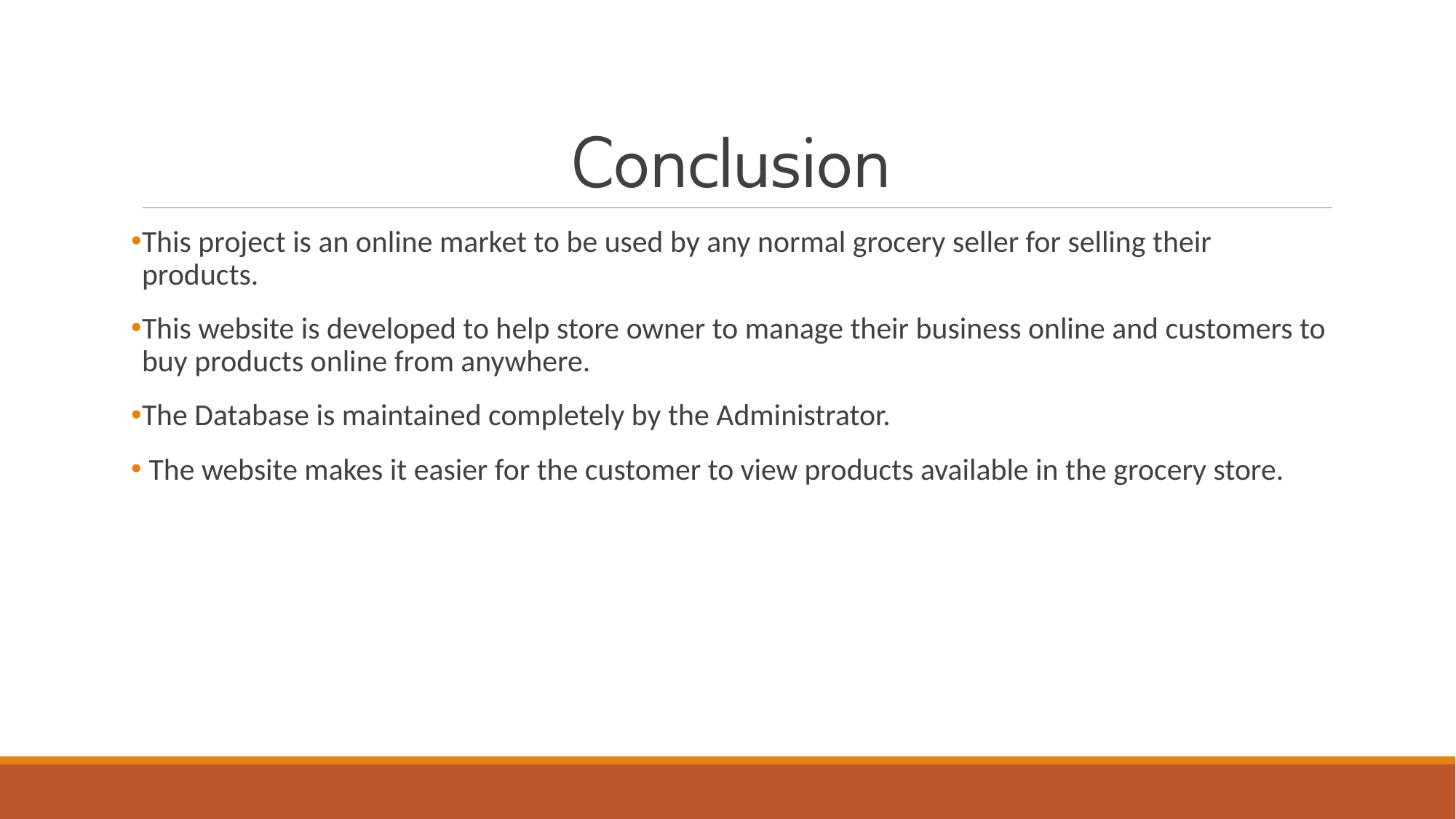

# Conclusion
This project is an online market to be used by any normal grocery seller for selling their products.
This website is developed to help store owner to manage their business online and customers to buy products online from anywhere.
The Database is maintained completely by the Administrator.
 The website makes it easier for the customer to view products available in the grocery store.